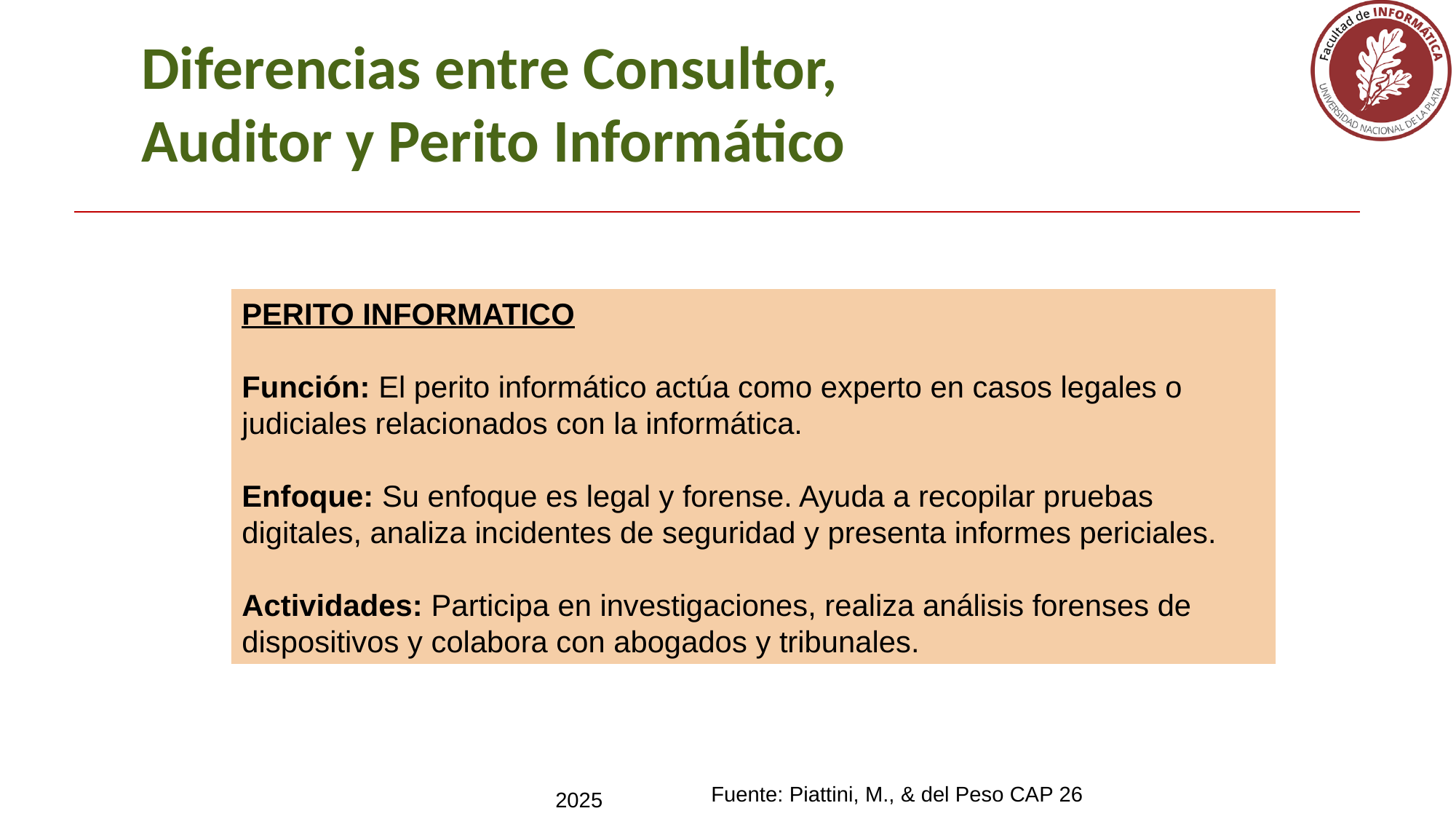

Diferencias entre Consultor, Auditor y Perito Informático
PERITO INFORMATICO

Función: El perito informático actúa como experto en casos legales o judiciales relacionados con la informática.

Enfoque: Su enfoque es legal y forense. Ayuda a recopilar pruebas digitales, analiza incidentes de seguridad y presenta informes periciales.

Actividades: Participa en investigaciones, realiza análisis forenses de dispositivos y colabora con abogados y tribunales.
Fuente: Piattini, M., & del Peso CAP 26